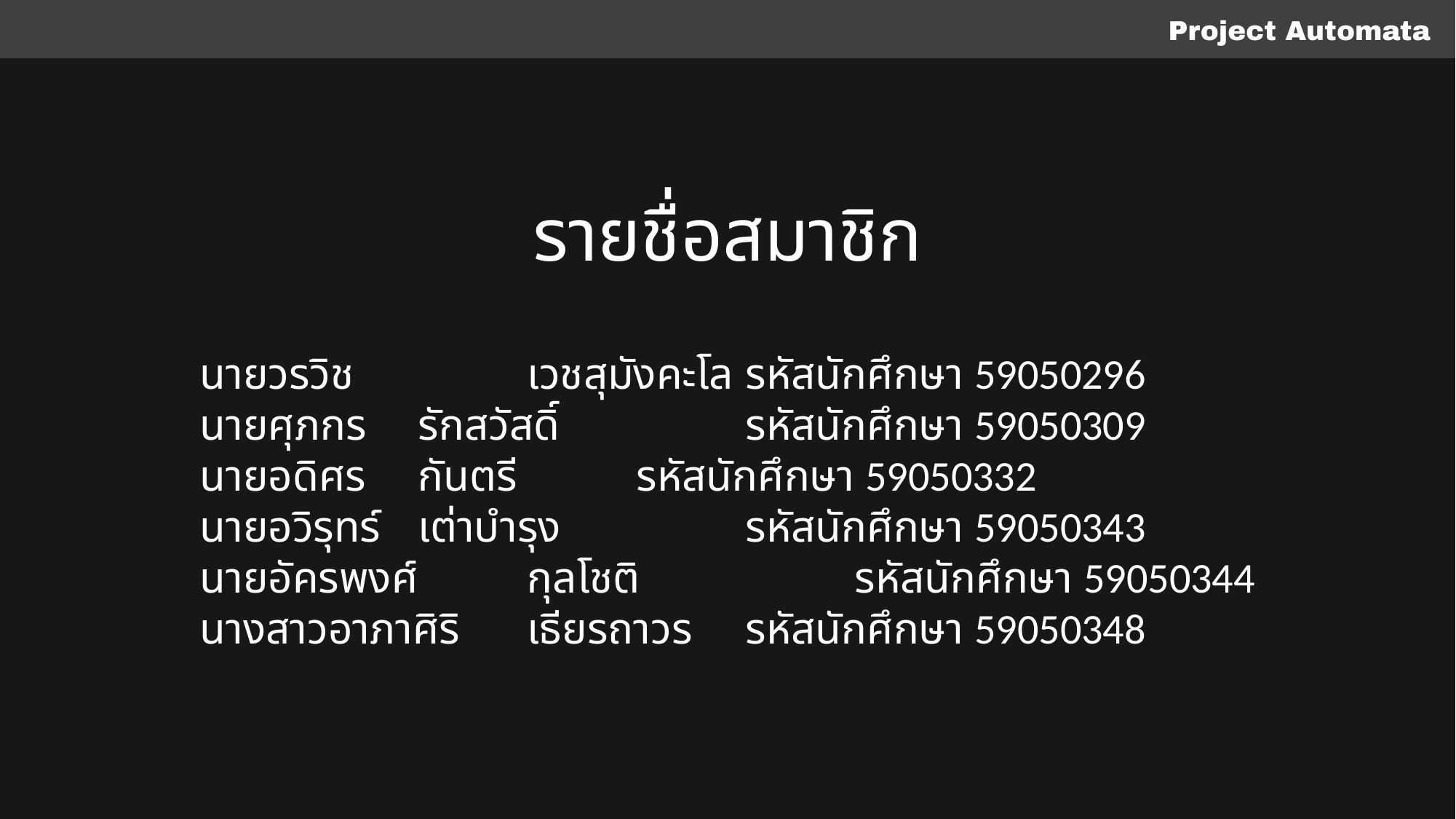

Project Automata
รายชื่อสมาชิก
นายวรวิช		เวชสุมังคะโล	รหัสนักศึกษา 59050296
นายศุภกร	รักสวัสดิ์		รหัสนักศึกษา 59050309
นายอดิศร	กันตรี		รหัสนักศึกษา 59050332
นายอวิรุทร์	เต่าบำรุง		รหัสนักศึกษา 59050343
นายอัครพงศ์	กุลโชติ		รหัสนักศึกษา 59050344
นางสาวอาภาศิริ	เธียรถาวร	รหัสนักศึกษา 59050348